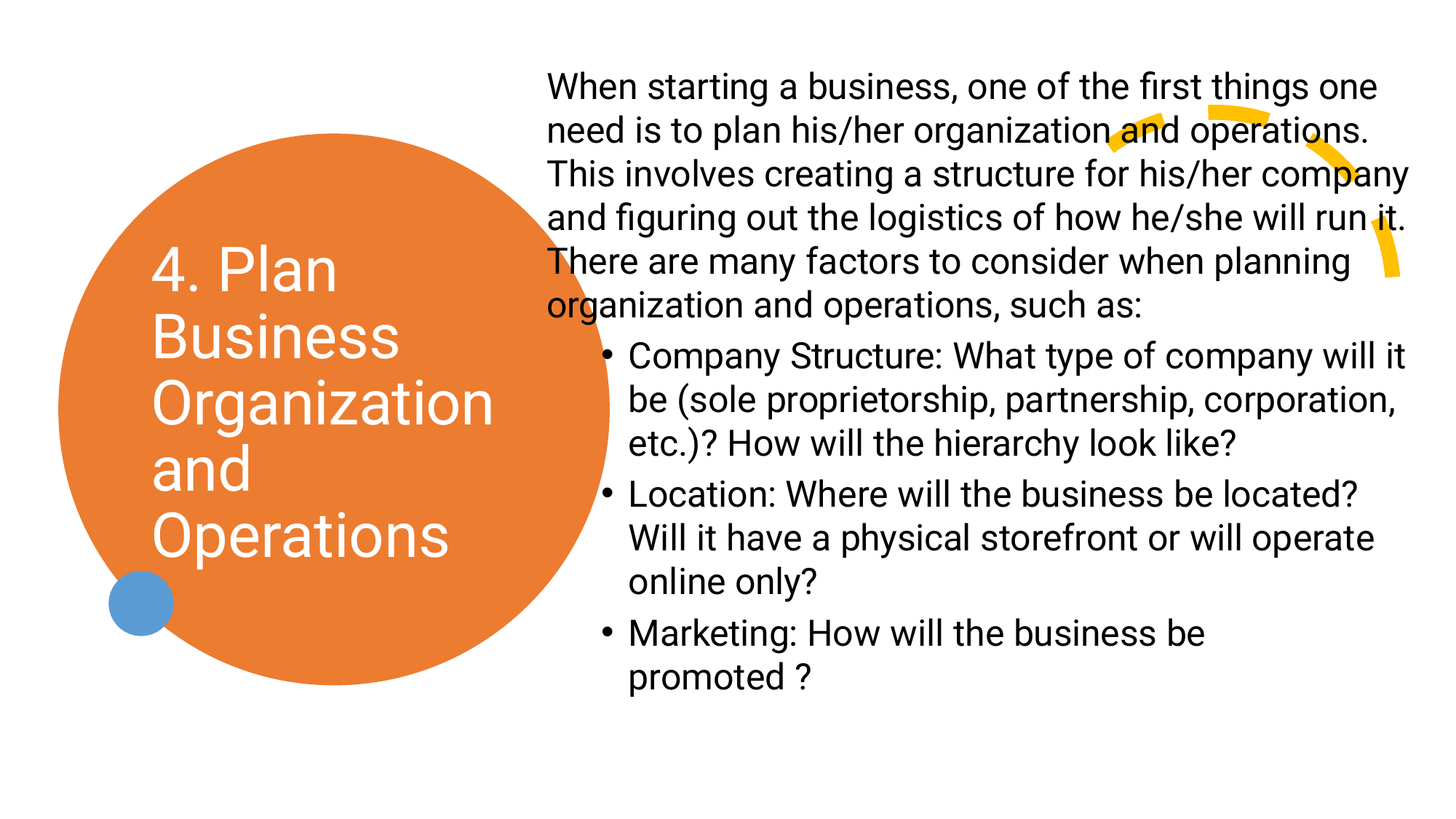

When starting a business, one of the first things one need is to plan his/her organization and operations. This involves creating a structure for his/her company and figuring out the logistics of how he/she will run it. There are many factors to consider when planning organization and operations, such as:
Company Structure: What type of company will it be (sole proprietorship, partnership, corporation, etc.)? How will the hierarchy look like?
Location: Where will the business be located? Will it have a physical storefront or will operate online only?
Marketing: How will the business be promoted ?

# 4. Plan Business Organization and Operations